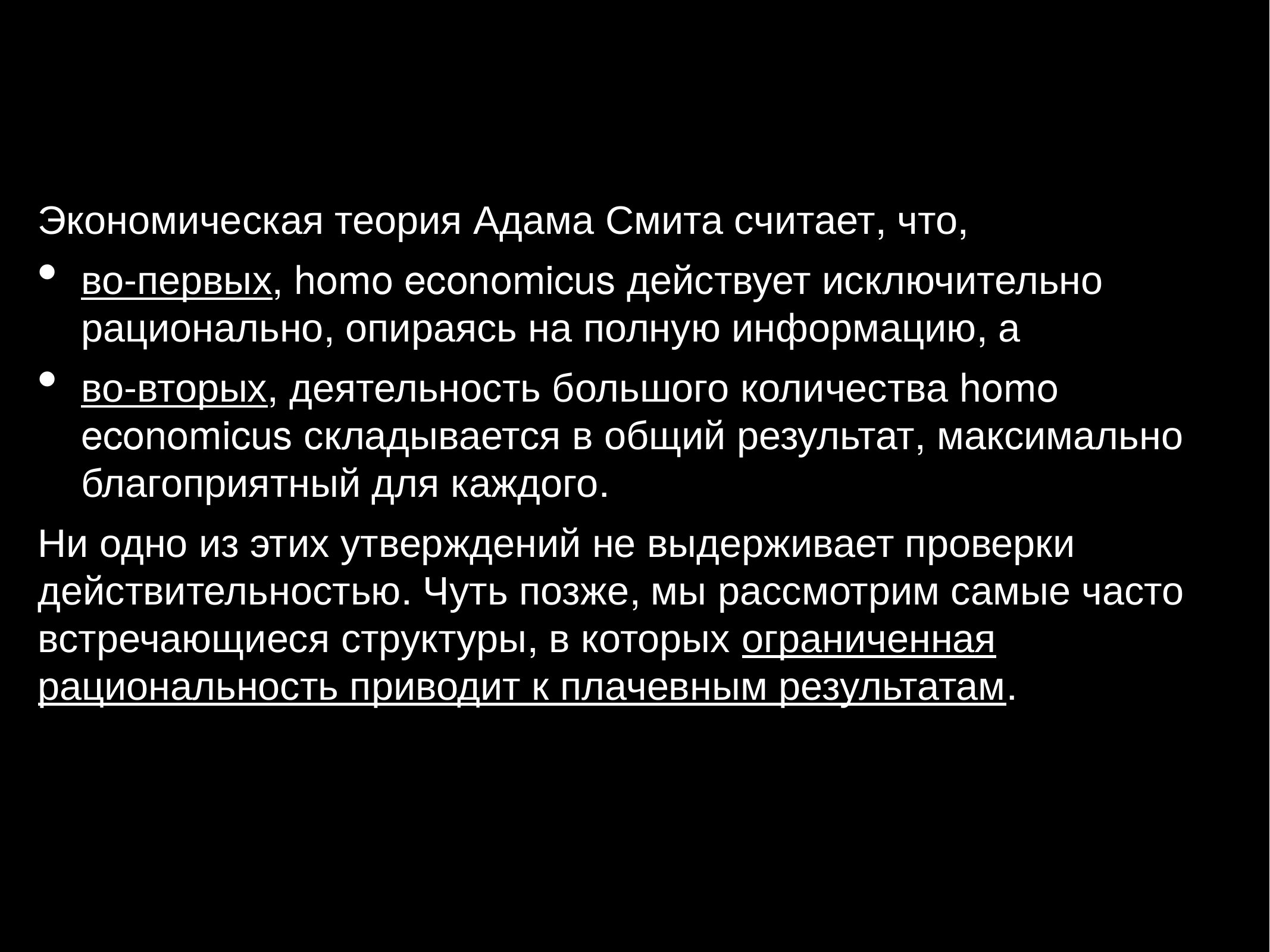

69
Экономическая теория Адама Смита считает, что,
во-первых, homo economicus действует исключительно рационально, опираясь на полную информацию, а
во-вторых, деятельность большого количества homo economicus складывается в общий результат, максимально благоприятный для каждого.
Ни одно из этих утверждений не выдерживает проверки действительностью. Чуть позже, мы рассмотрим самые часто встречающиеся структуры, в которых ограниченная рациональность приводит к плачевным результатам.